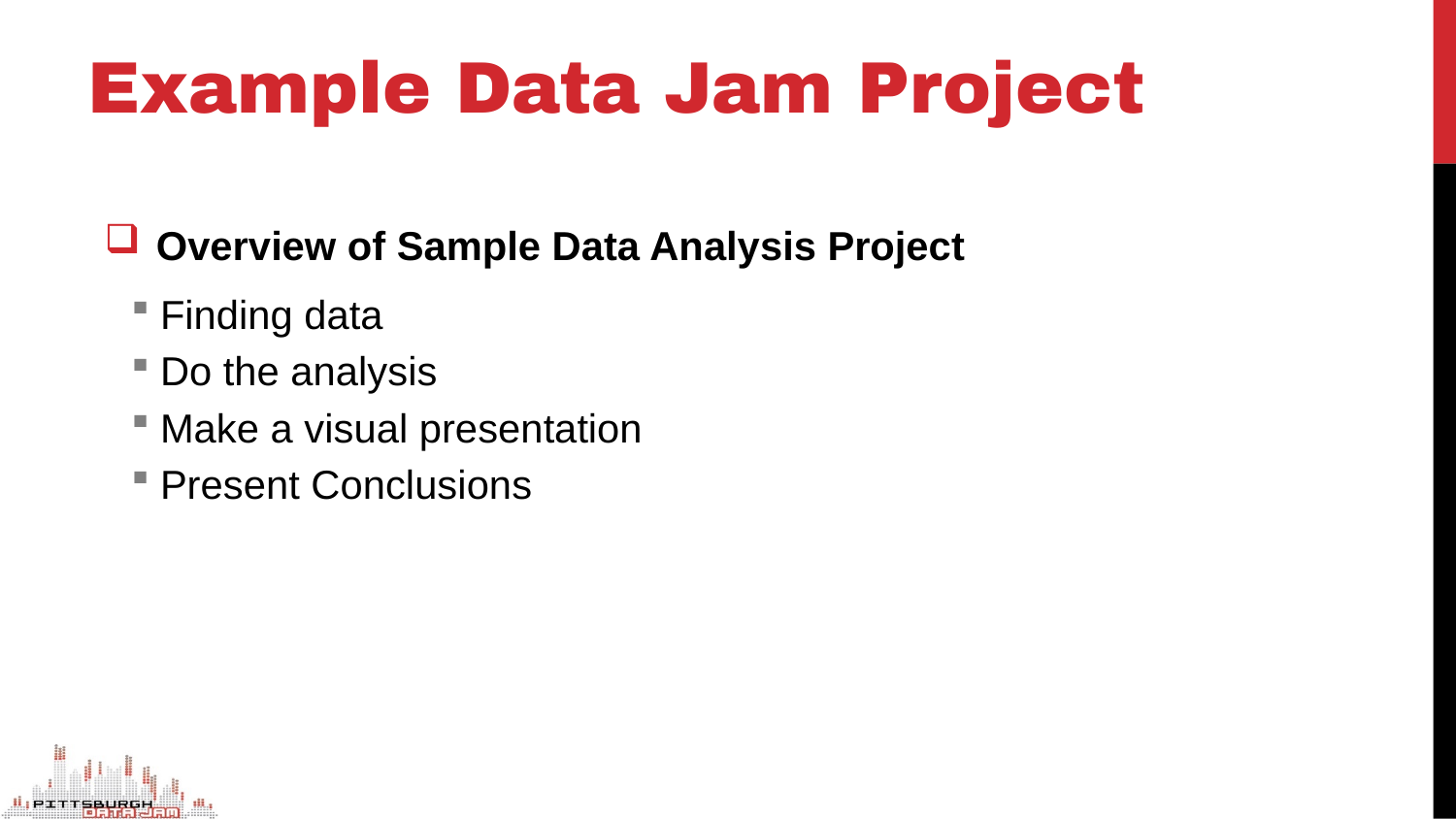

# Example Data Jam Project
Overview of Sample Data Analysis Project
Finding data
Do the analysis
Make a visual presentation
Present Conclusions